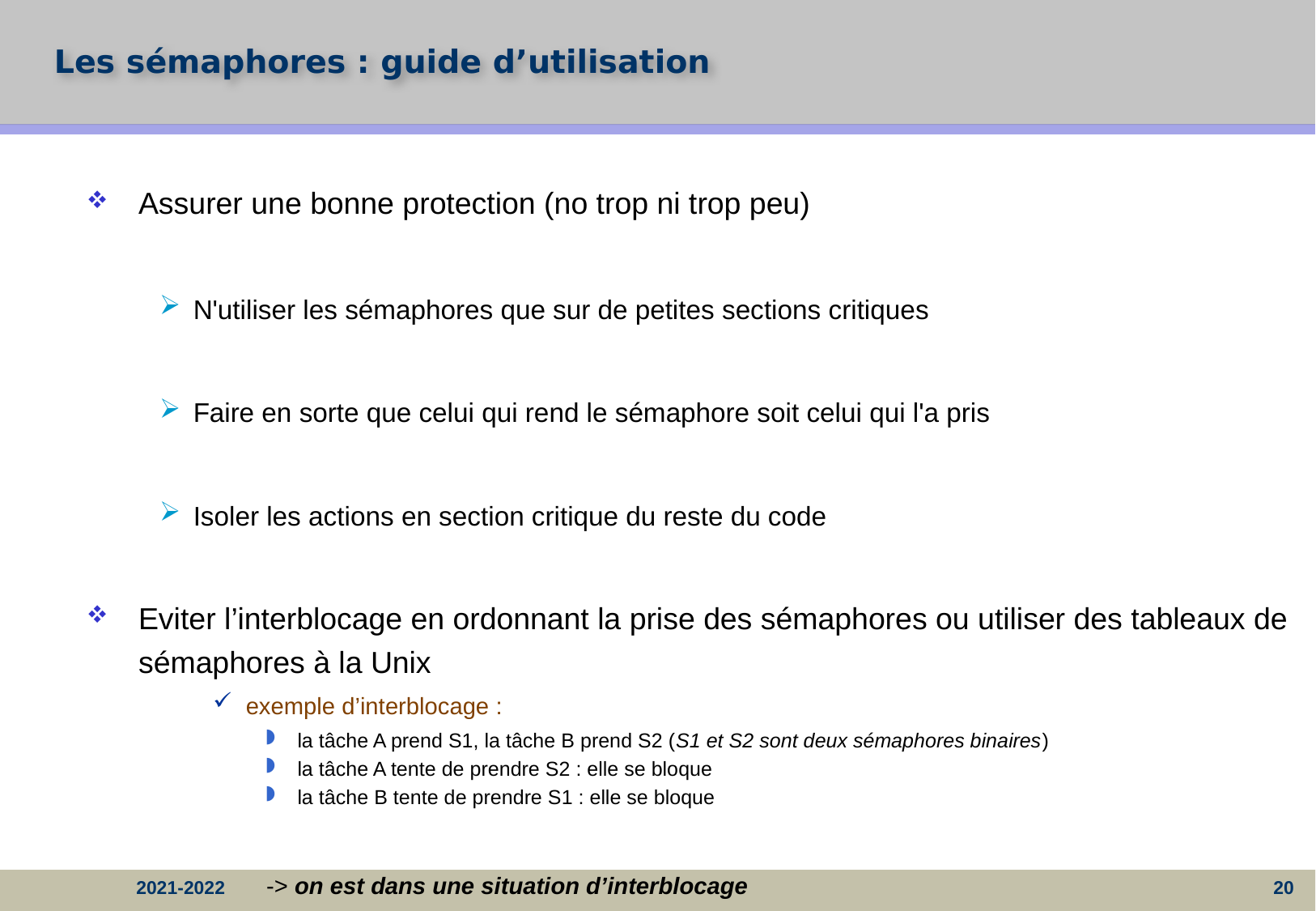

# Les sémaphores : guide d’utilisation
Assurer une bonne protection (no trop ni trop peu)

N'utiliser les sémaphores que sur de petites sections critiques

Faire en sorte que celui qui rend le sémaphore soit celui qui l'a pris

Isoler les actions en section critique du reste du code
Eviter l’interblocage en ordonnant la prise des sémaphores ou utiliser des tableaux de sémaphores à la Unix
exemple d’interblocage :
la tâche A prend S1, la tâche B prend S2 (S1 et S2 sont deux sémaphores binaires)
la tâche A tente de prendre S2 : elle se bloque
la tâche B tente de prendre S1 : elle se bloque

-> on est dans une situation d’interblocage